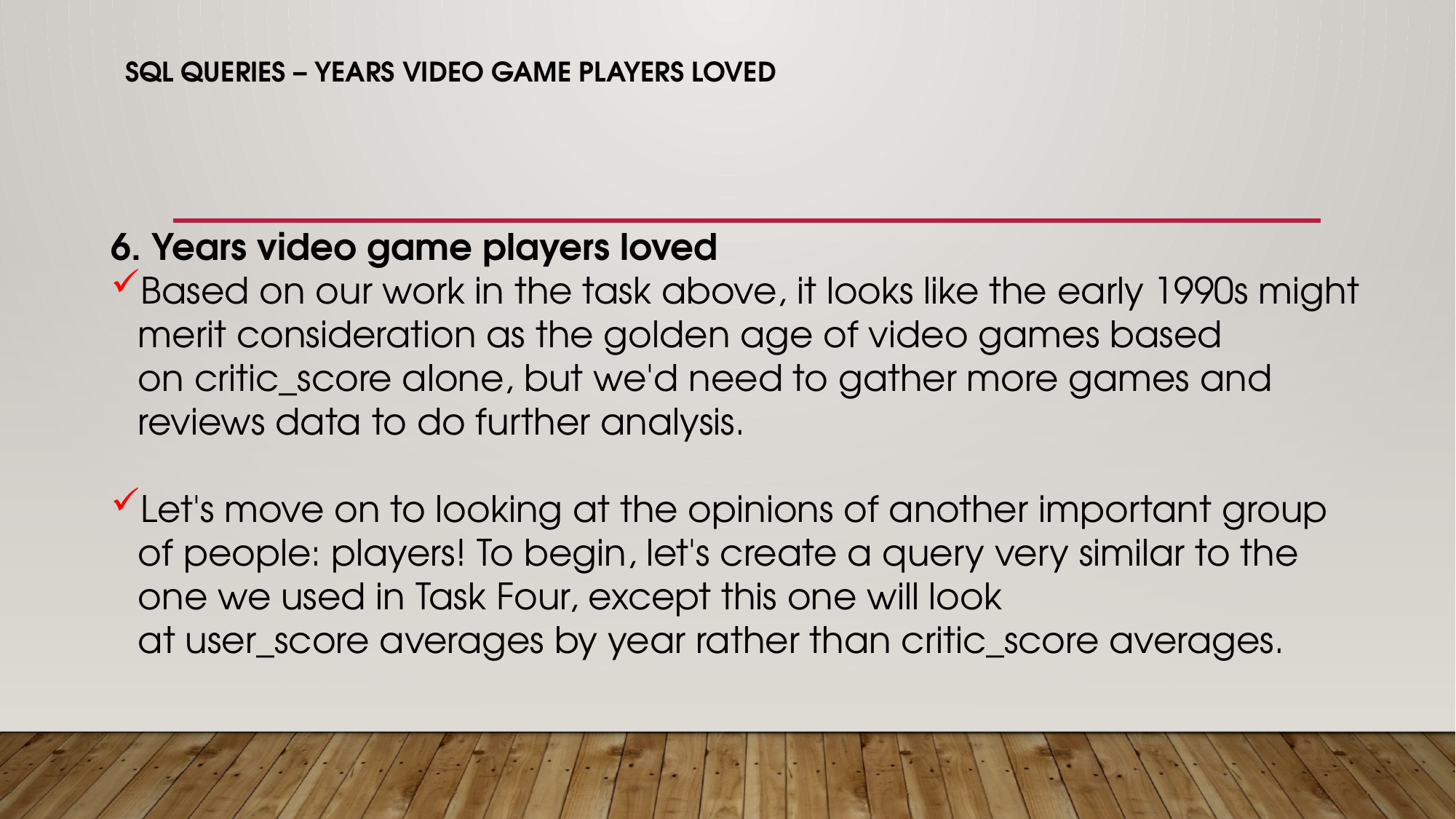

# SQL Queries – YEARS VIDEO GAME PLAYERS LOVED
6. Years video game players loved
Based on our work in the task above, it looks like the early 1990s might merit consideration as the golden age of video games based on critic_score alone, but we'd need to gather more games and reviews data to do further analysis.

Let's move on to looking at the opinions of another important group of people: players! To begin, let's create a query very similar to the one we used in Task Four, except this one will look at user_score averages by year rather than critic_score averages.